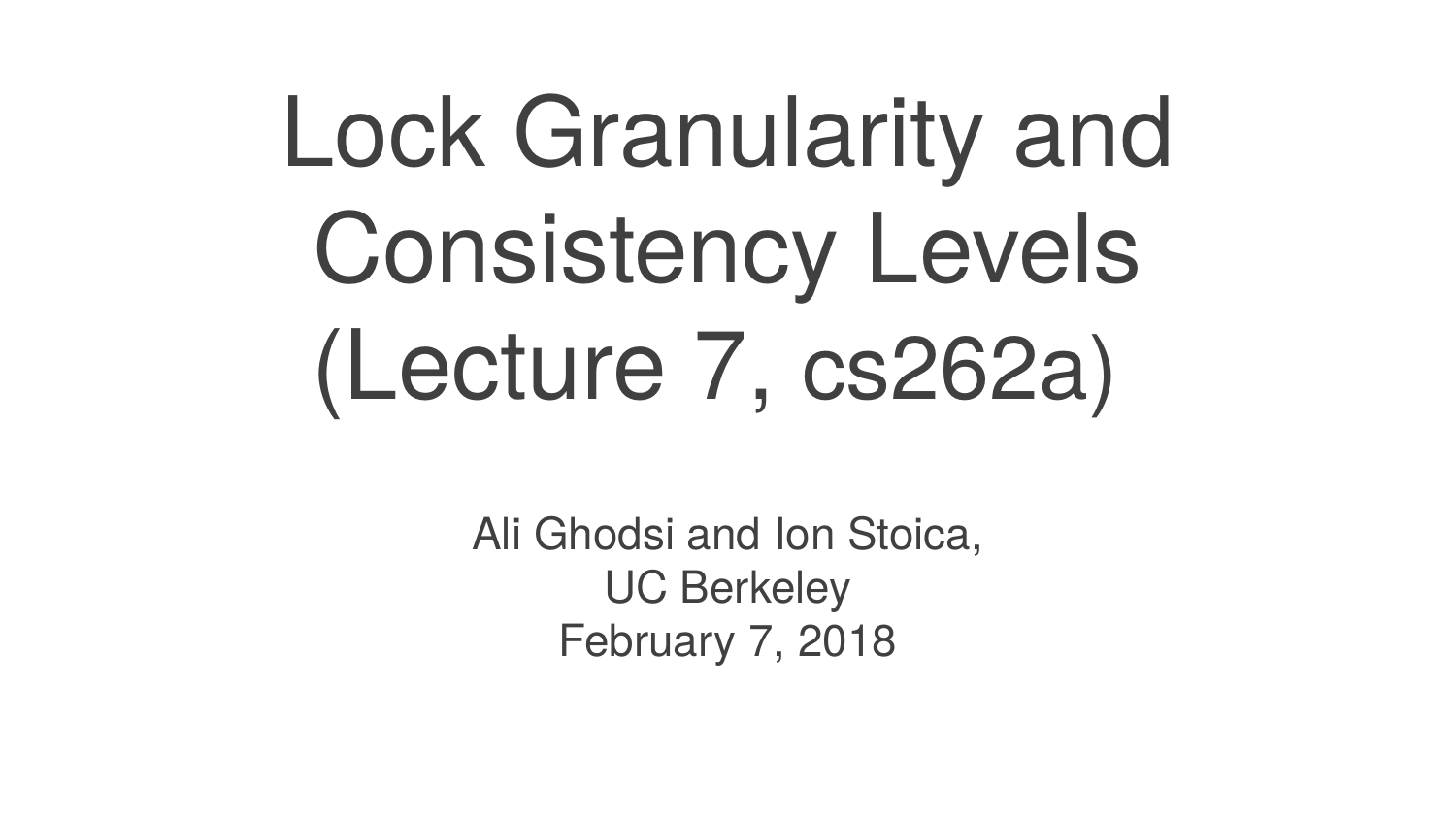

# Lock Granularity and Consistency Levels (Lecture 7, cs262a)
Ali Ghodsi and Ion Stoica,
UC Berkeley
February 7, 2018